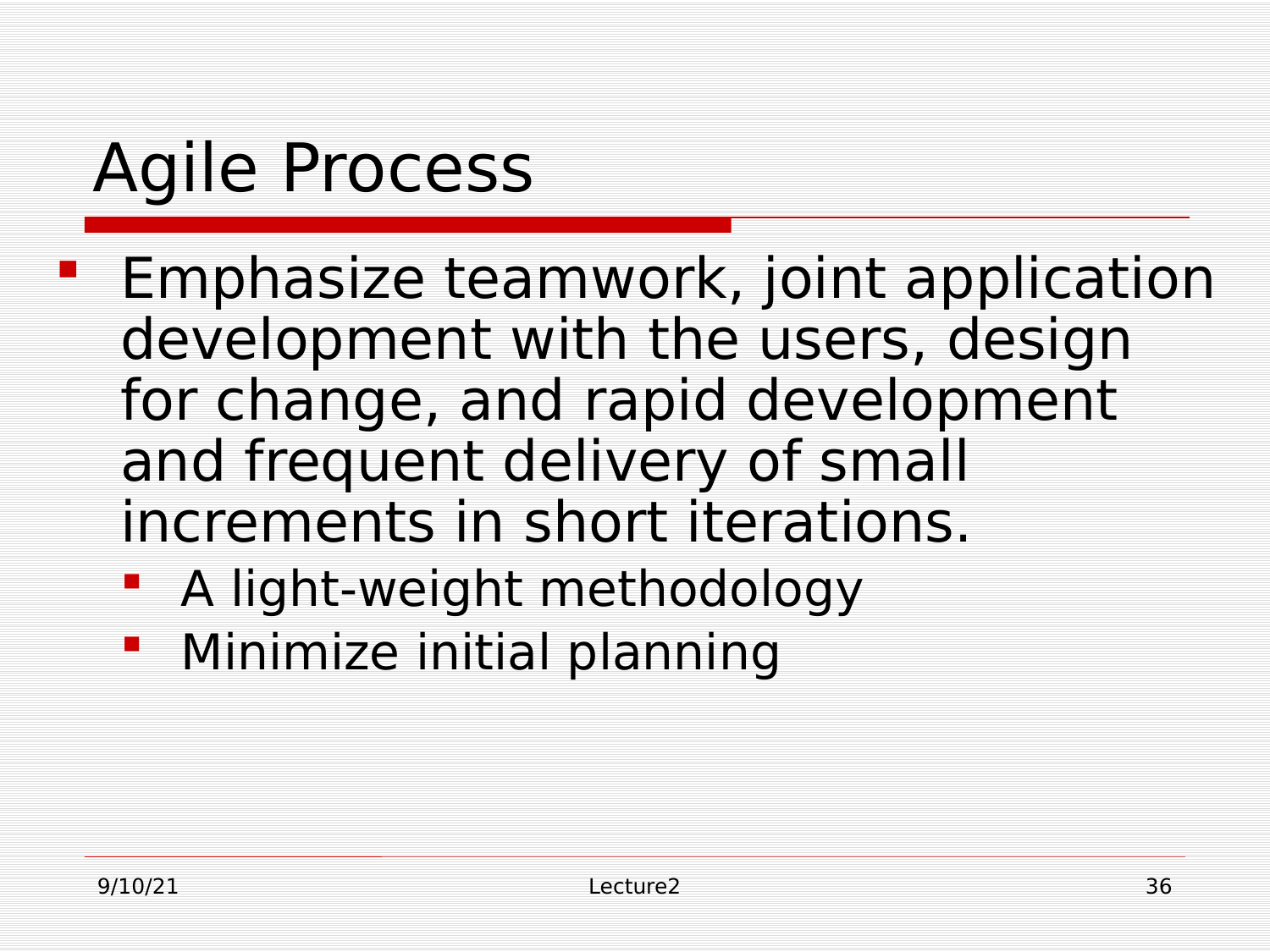

# Agile Process
Emphasize teamwork, joint application development with the users, design for change, and rapid development and frequent delivery of small increments in short iterations.
A light-weight methodology
Minimize initial planning

9/10/21
Lecture2
36